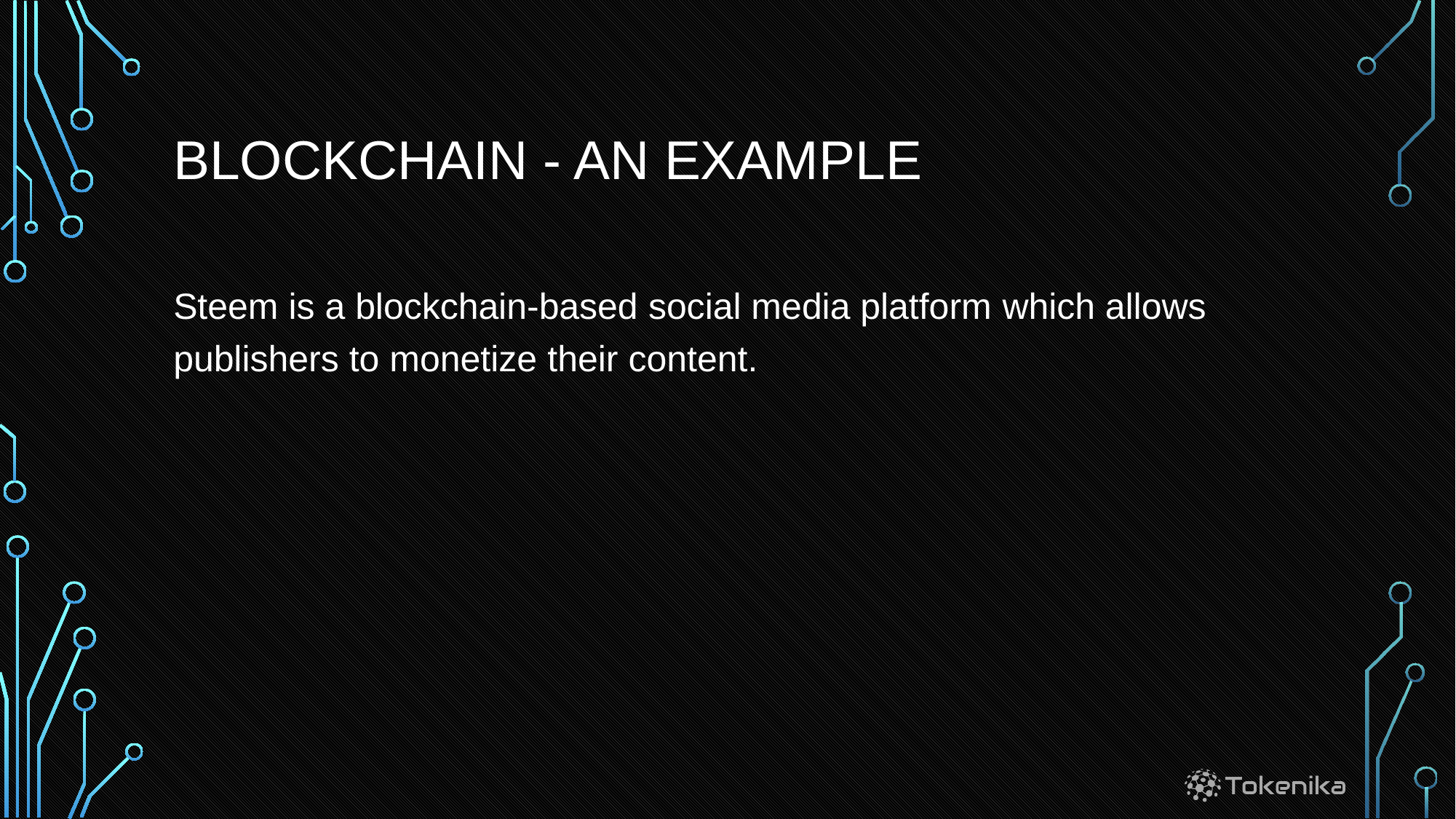

# BLOCKCHAIN - AN EXAMPLE
Steem is a blockchain-based social media platform which allows publishers to monetize their content.